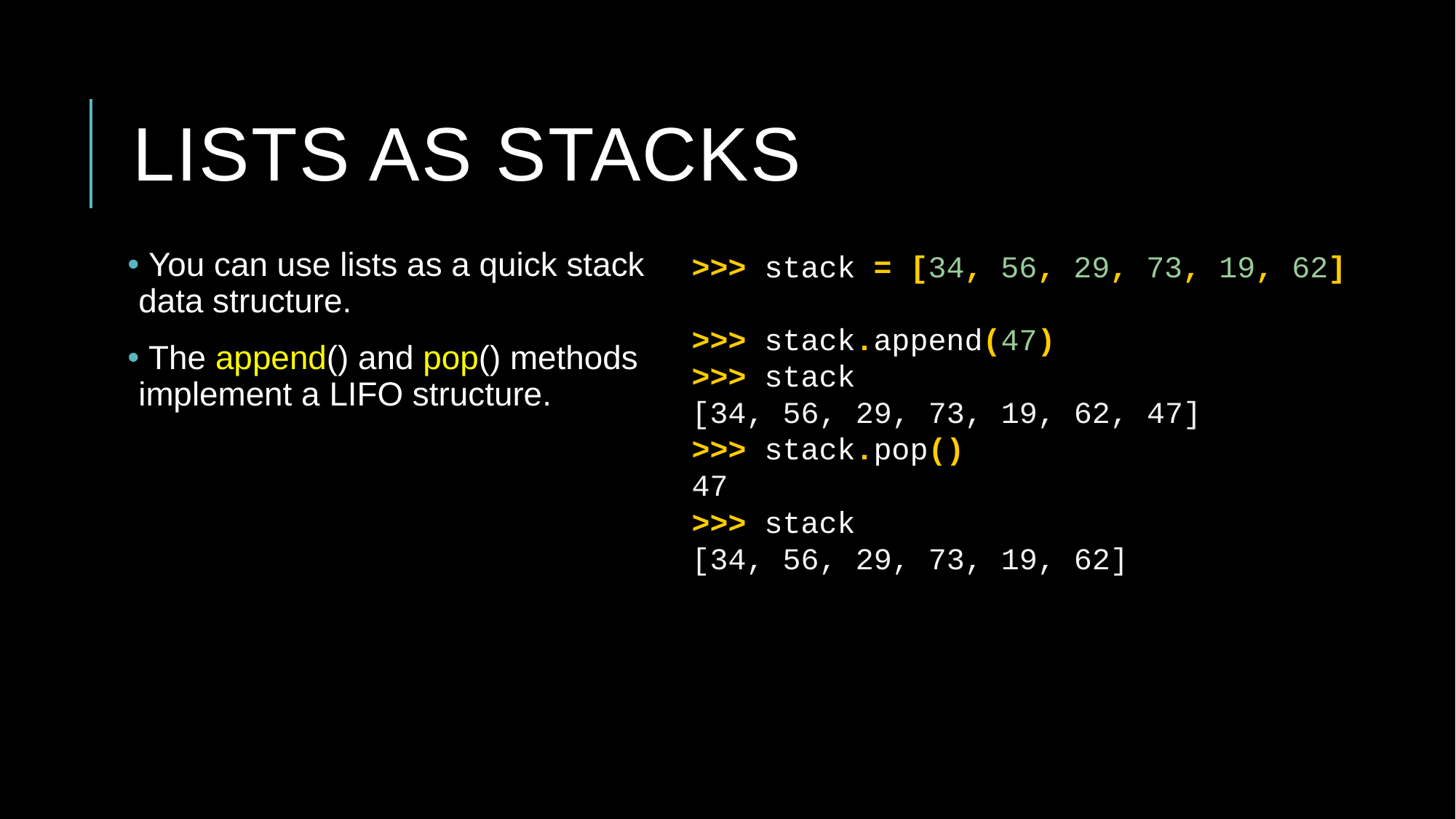

# Lists as stacks
 You can use lists as a quick stack data structure.
 The append() and pop() methods implement a LIFO structure.
>>> stack = [34, 56, 29, 73, 19, 62]
>>> stack.append(47)
>>> stack
[34, 56, 29, 73, 19, 62, 47]
>>> stack.pop()
47
>>> stack
[34, 56, 29, 73, 19, 62]